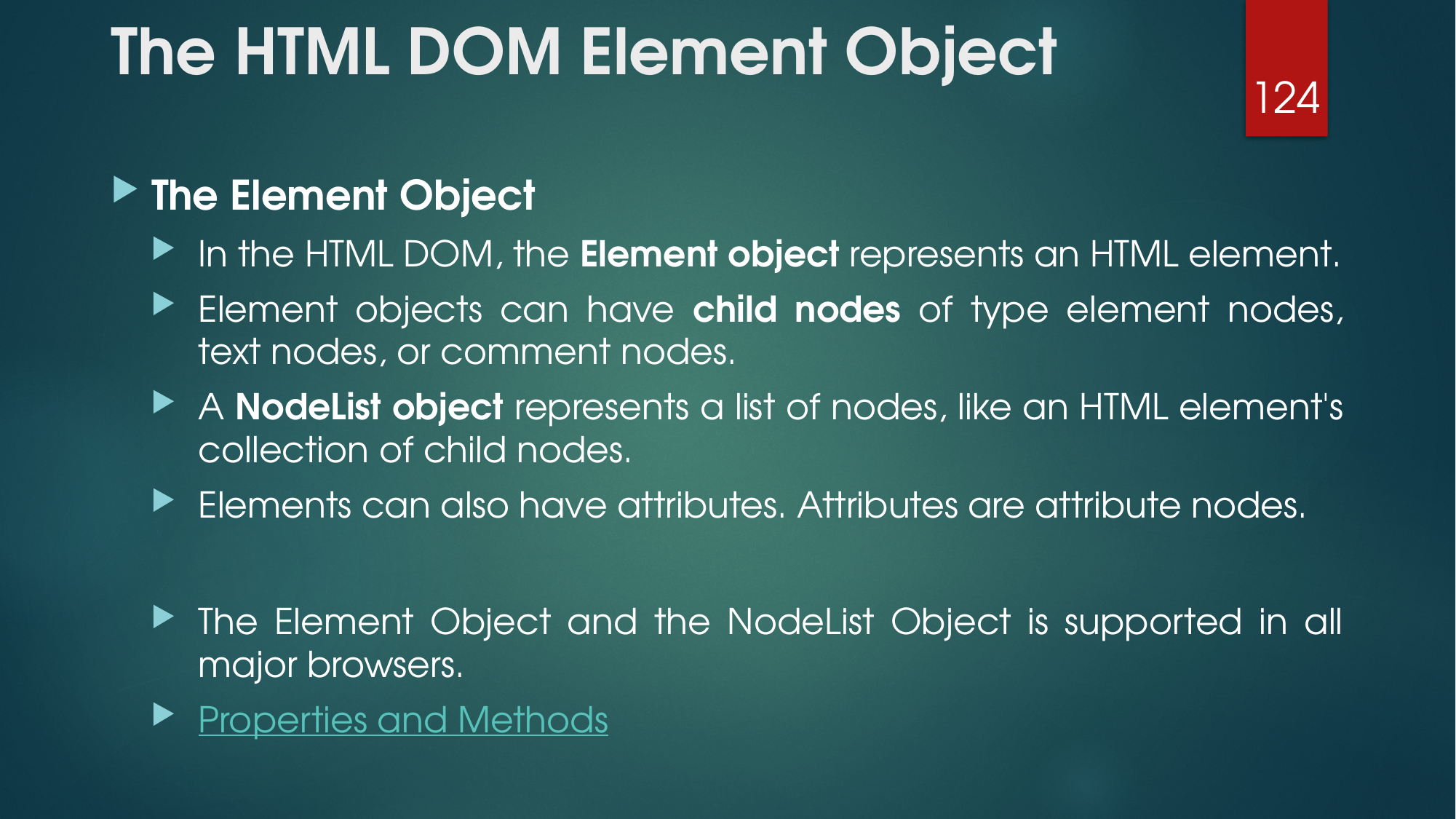

# The HTML DOM Element Object
124
The Element Object
In the HTML DOM, the Element object represents an HTML element.
Element objects can have child nodes of type element nodes, text nodes, or comment nodes.
A NodeList object represents a list of nodes, like an HTML element's collection of child nodes.
Elements can also have attributes. Attributes are attribute nodes.

The Element Object and the NodeList Object is supported in all major browsers.
Properties and Methods